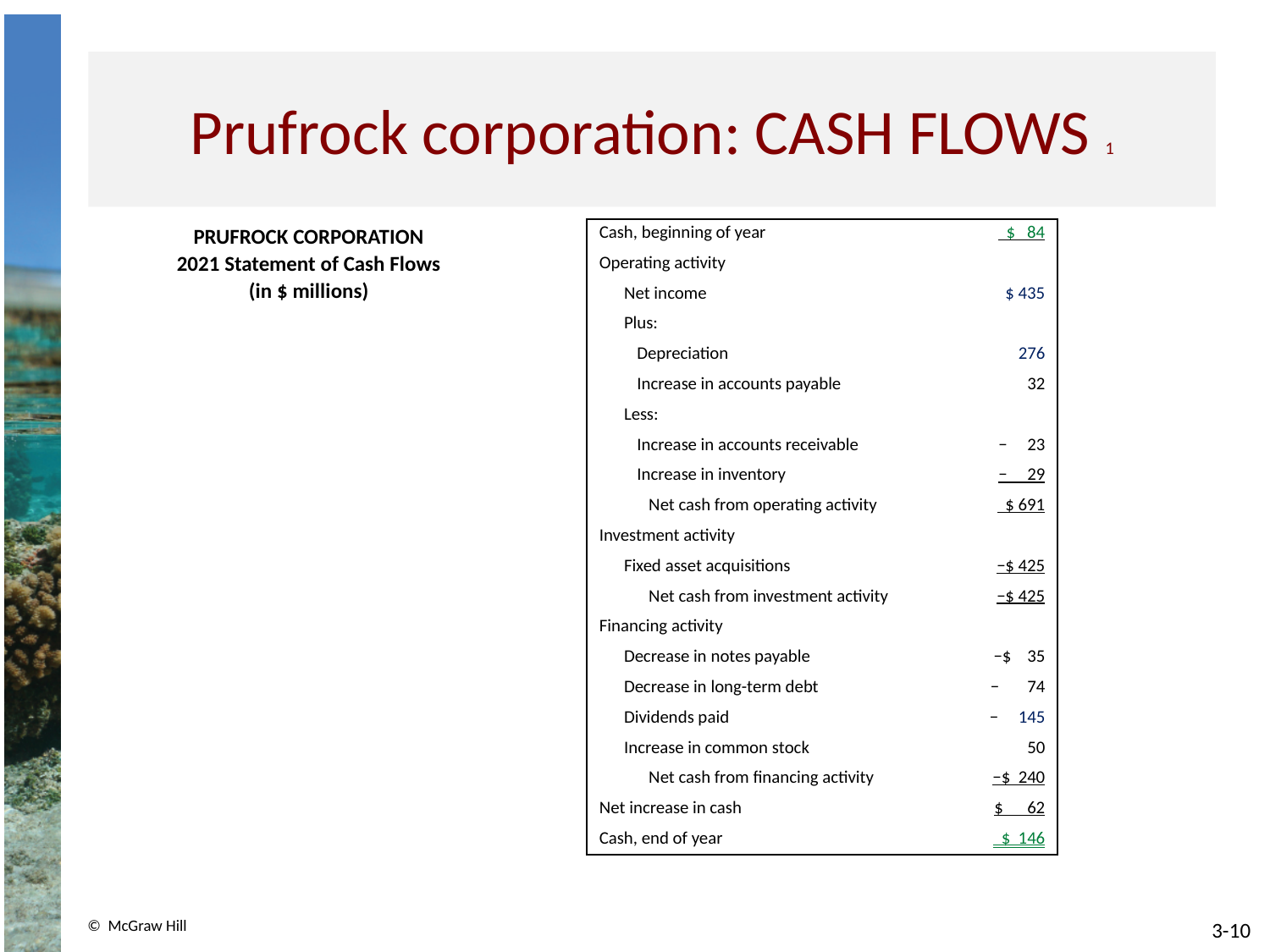

# Prufrock corporation: CASH FLOWS 1
| Cash, beginning of year | $ 84 |
| --- | --- |
| Operating activity |  |
| Net income | $ 435 |
| Plus: |  |
| Depreciation | 276 |
| Increase in accounts payable | 32 |
| Less: |  |
| Increase in accounts receivable | − 23 |
| Increase in inventory | − 29 |
| Net cash from operating activity | $ 691 |
| Investment activity |  |
| Fixed asset acquisitions | −$ 425 |
| Net cash from investment activity | −$ 425 |
| Financing activity |  |
| Decrease in notes payable | −$ 35 |
| Decrease in long-term debt | − 74 |
| Dividends paid | − 145 |
| Increase in common stock | 50 |
| Net cash from financing activity | −$ 240 |
| Net increase in cash | $ 62 |
| Cash, end of year | $ 146 |
PRUFROCK CORPORATION
2021 Statement of Cash Flows
(in $ millions)